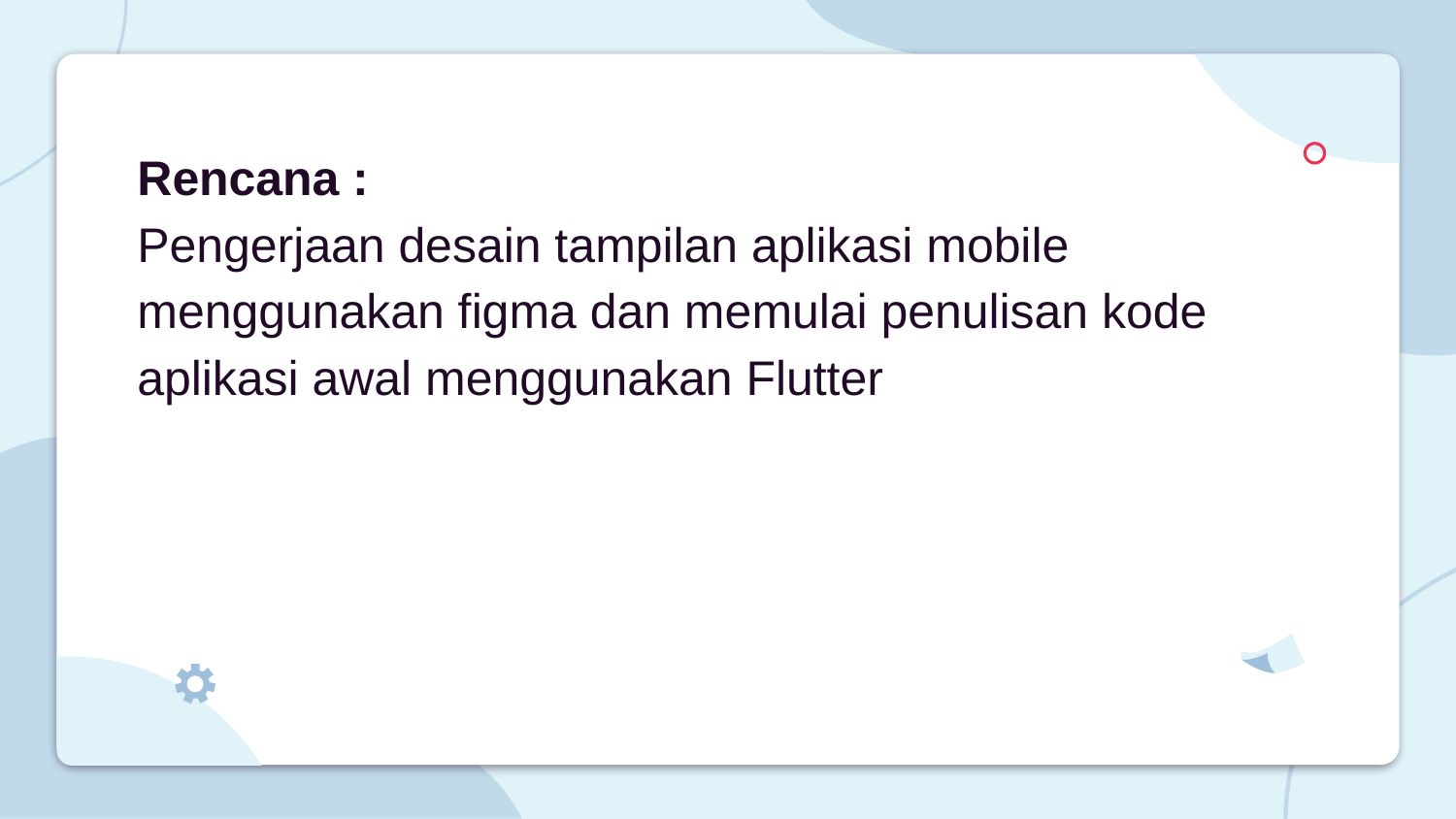

# Rencana : Pengerjaan desain tampilan aplikasi mobile menggunakan figma dan memulai penulisan kode aplikasi awal menggunakan Flutter